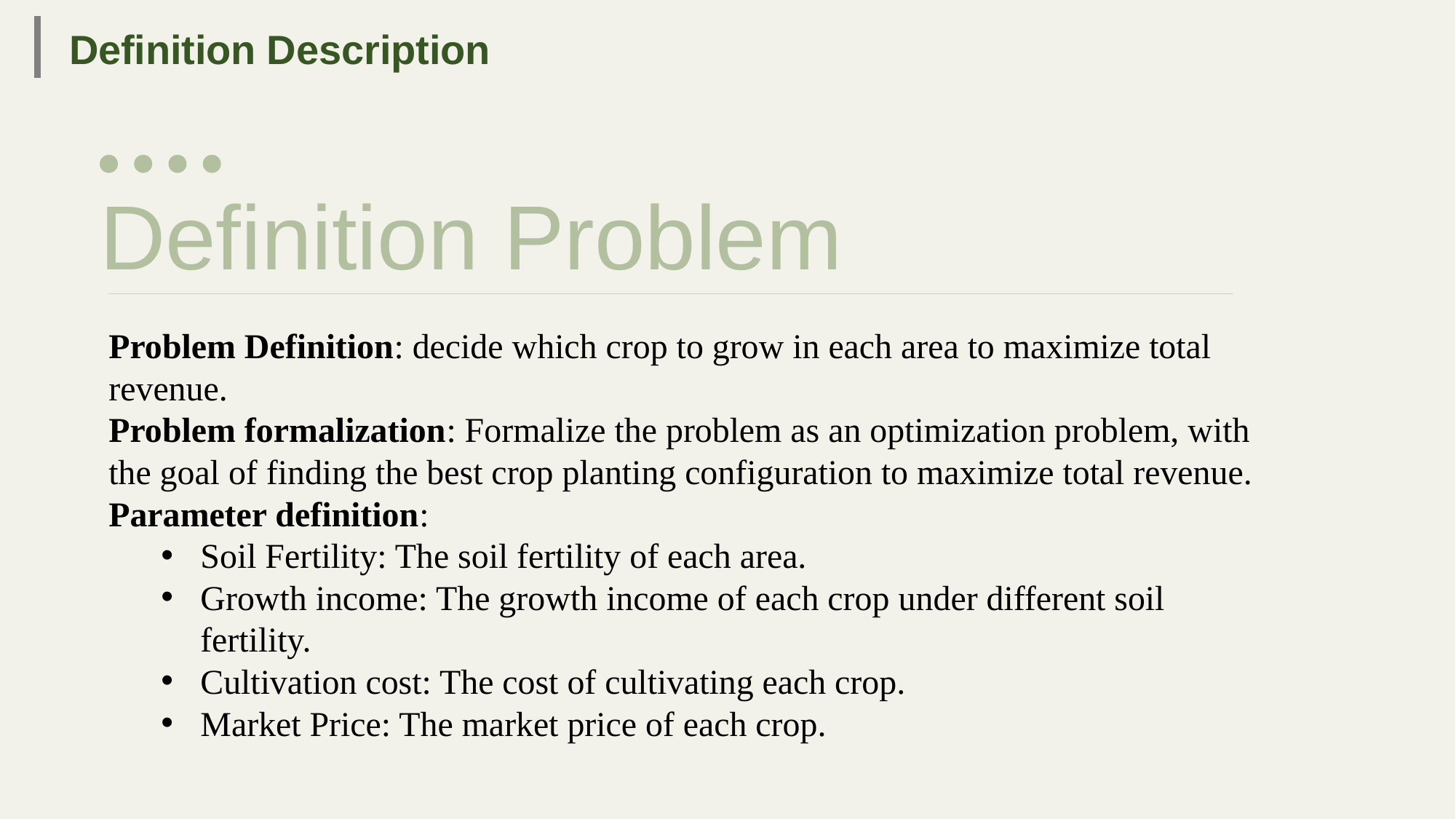

Definition Description

Definition Problem
Problem Definition: decide which crop to grow in each area to maximize total revenue.
Problem formalization: Formalize the problem as an optimization problem, with the goal of finding the best crop planting configuration to maximize total revenue.
Parameter definition:
Soil Fertility: The soil fertility of each area.
Growth income: The growth income of each crop under different soil fertility.
Cultivation cost: The cost of cultivating each crop.
Market Price: The market price of each crop.